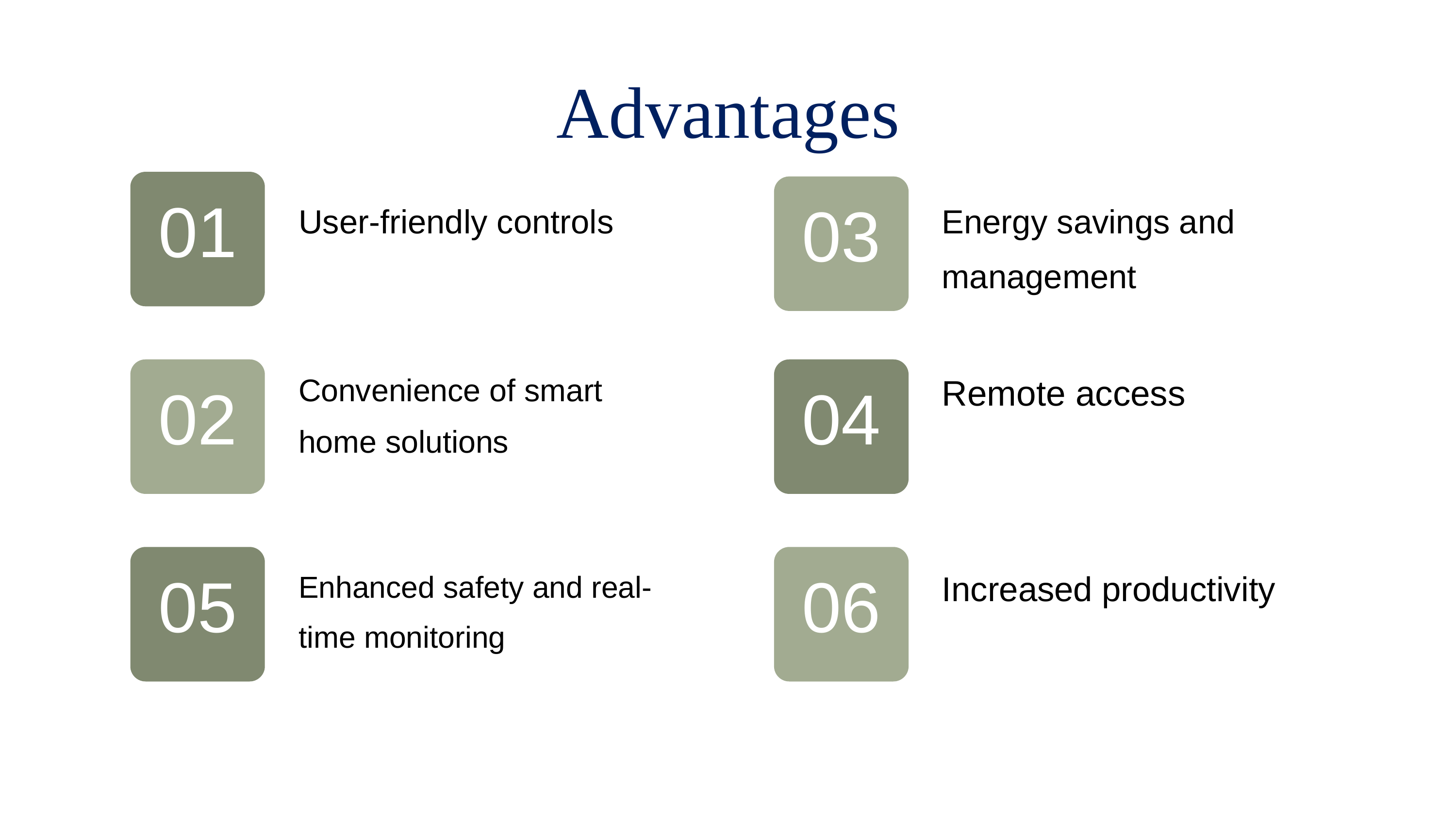

Advantages

01

03
User-friendly controls
Energy savings and management
Remote access
Convenience of smart home solutions

02

04

05

06
Increased productivity
Enhanced safety and real-time monitoring